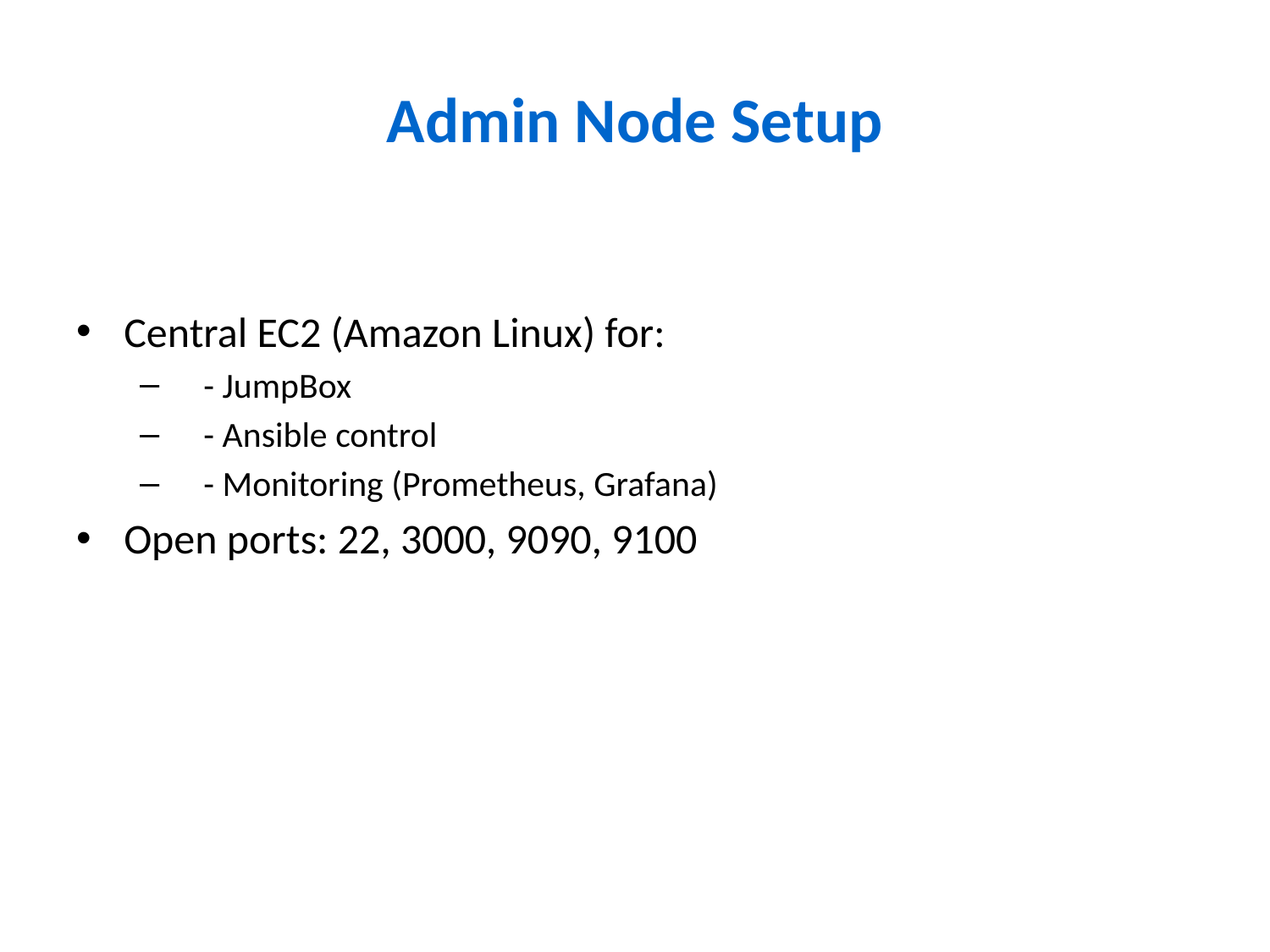

# Admin Node Setup

Central EC2 (Amazon Linux) for:
   - JumpBox
   - Ansible control
   - Monitoring (Prometheus, Grafana)
Open ports: 22, 3000, 9090, 9100